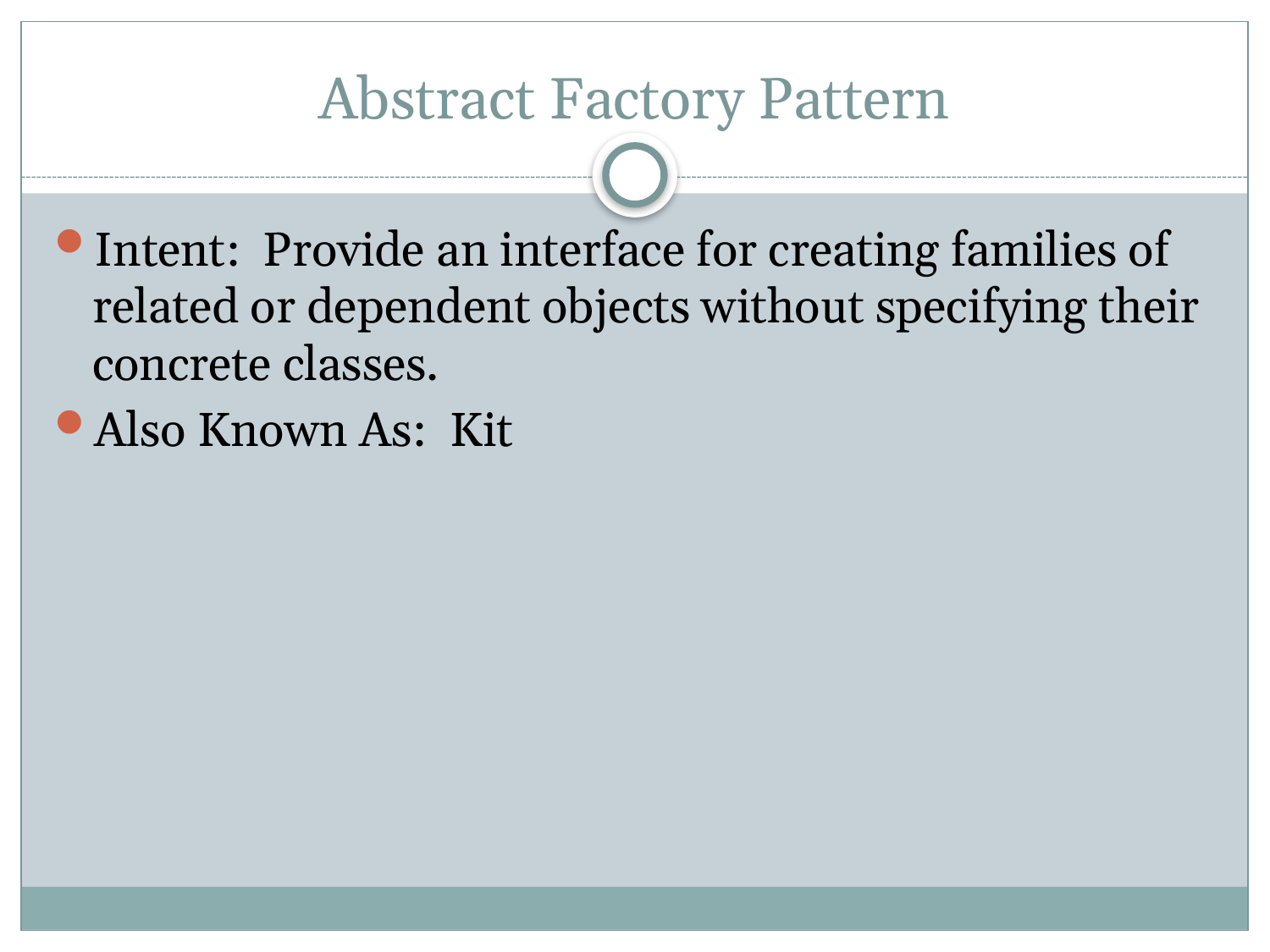

# Abstract Factory Pattern
Intent:  Provide an interface for creating families of related or dependent objects without specifying their concrete classes.
Also Known As:  Kit